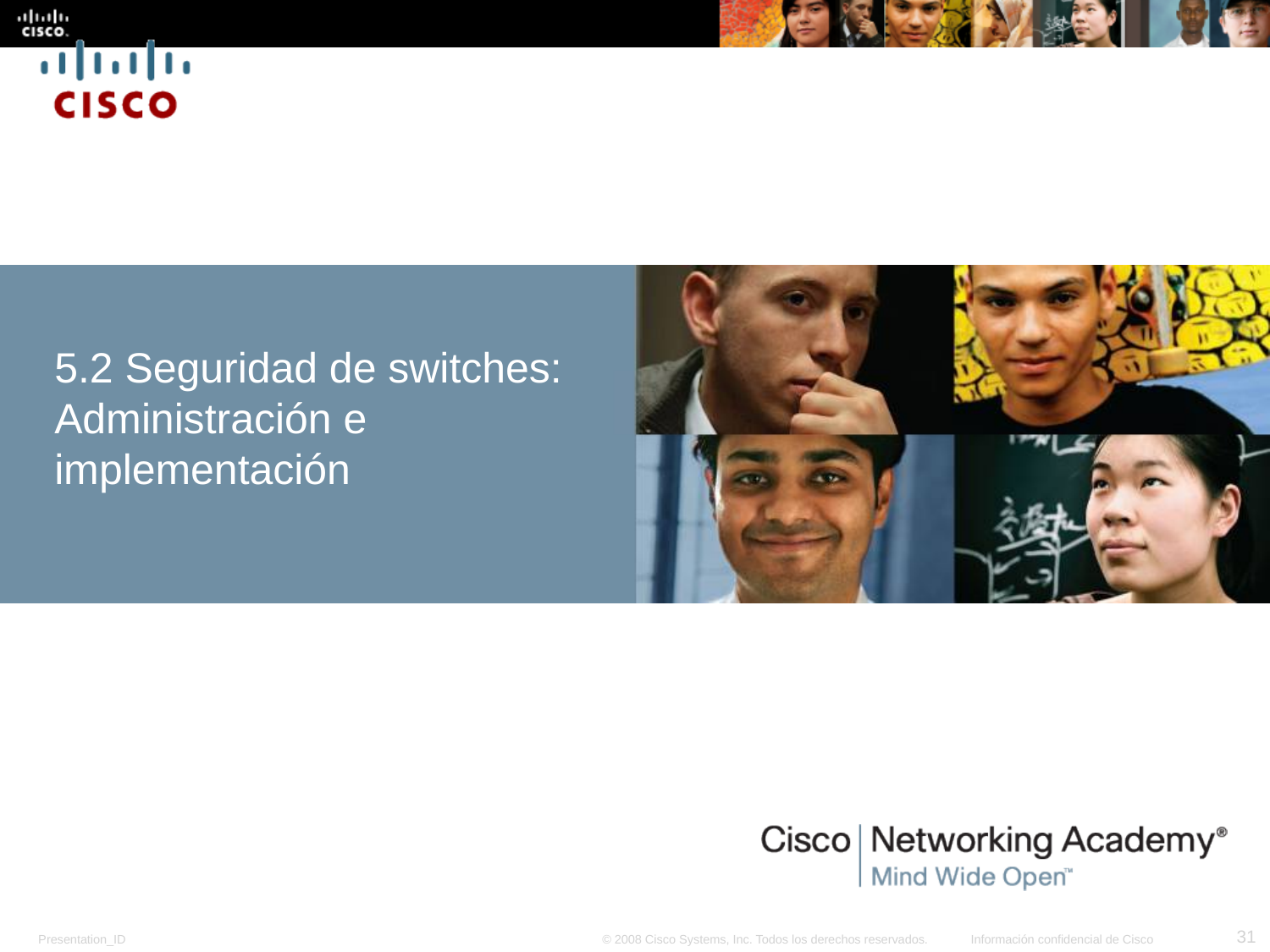

5.2 Seguridad de switches: Administración e implementación